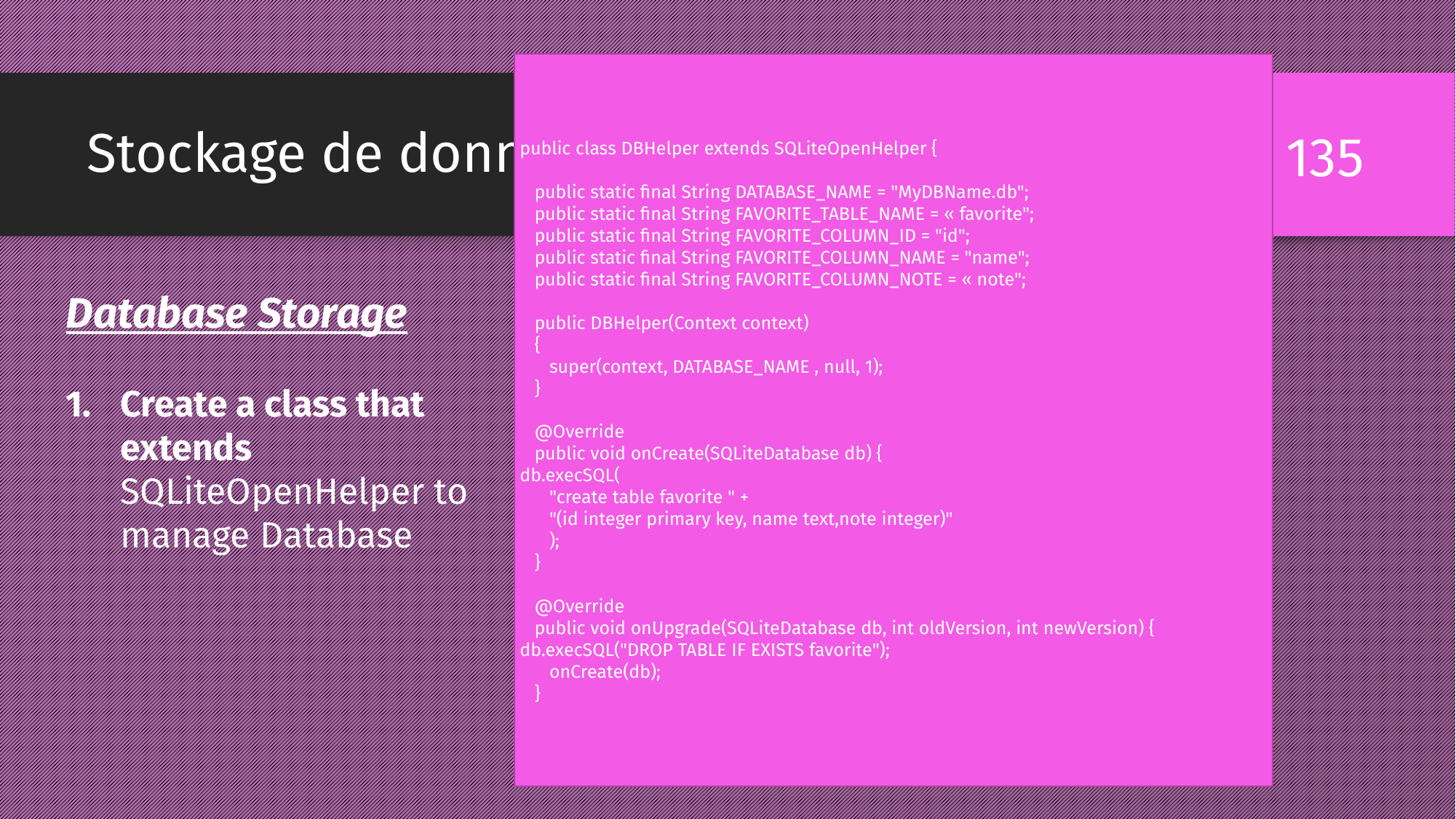

public class DBHelper extends SQLiteOpenHelper {

   public static final String DATABASE_NAME = "MyDBName.db";
   public static final String FAVORITE_TABLE_NAME = « favorite";
   public static final String FAVORITE_COLUMN_ID = "id";
   public static final String FAVORITE_COLUMN_NAME = "name";
   public static final String FAVORITE_COLUMN_NOTE = « note";

   public DBHelper(Context context)
   {
      super(context, DATABASE_NAME , null, 1);
   }

   @Override
   public void onCreate(SQLiteDatabase db) {
db.execSQL(
      "create table favorite " +
      "(id integer primary key, name text,note integer)"
      );
   }

   @Override
   public void onUpgrade(SQLiteDatabase db, int oldVersion, int newVersion) {
db.execSQL("DROP TABLE IF EXISTS favorite");
      onCreate(db);
   }
# Stockage de données
135
Database Storage

Create a class that extends SQLiteOpenHelper to manage Database